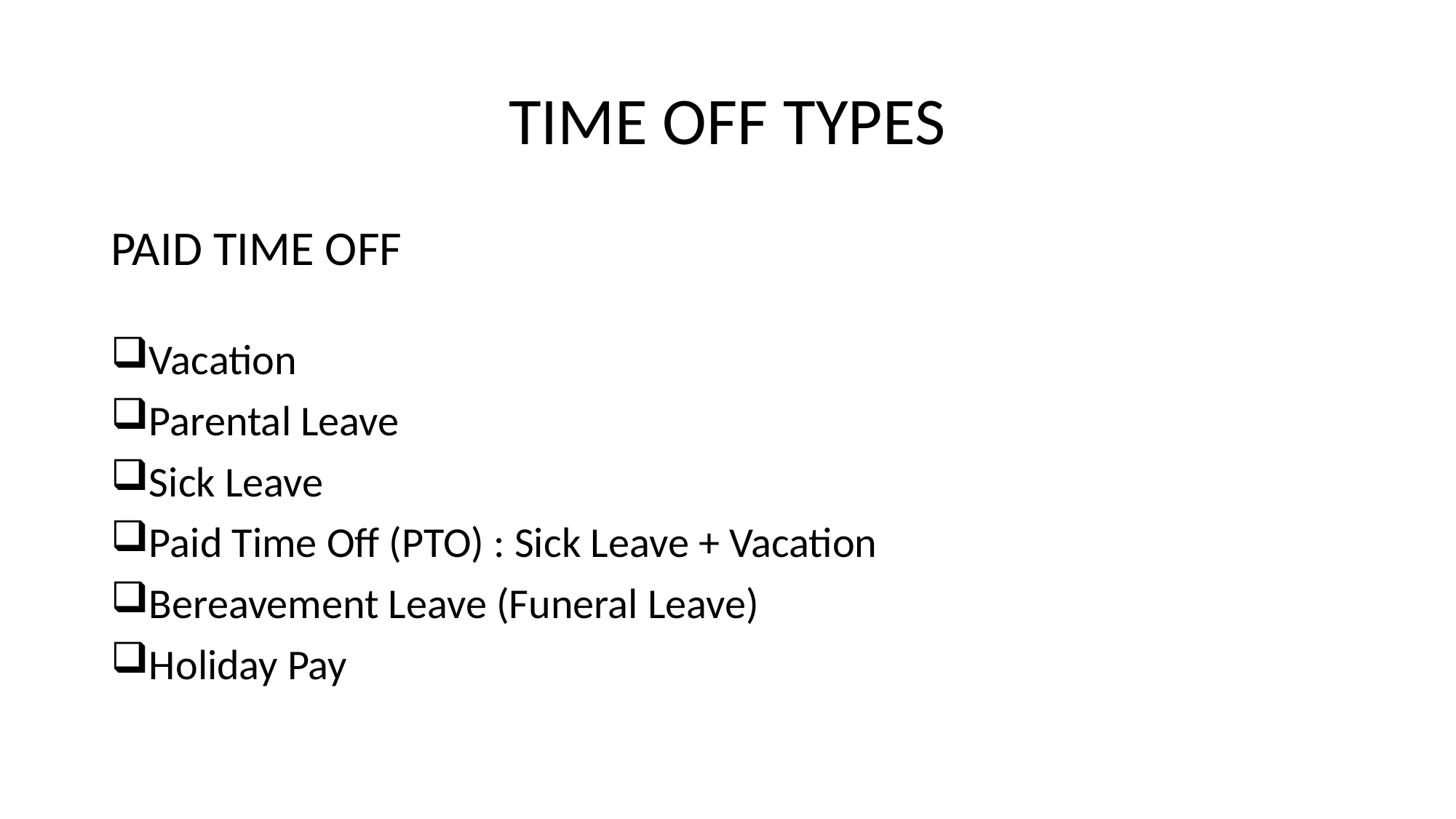

# TIME OFF TYPES
PAID TIME OFF

Vacation
Parental Leave
Sick Leave
Paid Time Off (PTO) : Sick Leave + Vacation
Bereavement Leave (Funeral Leave)
Holiday Pay